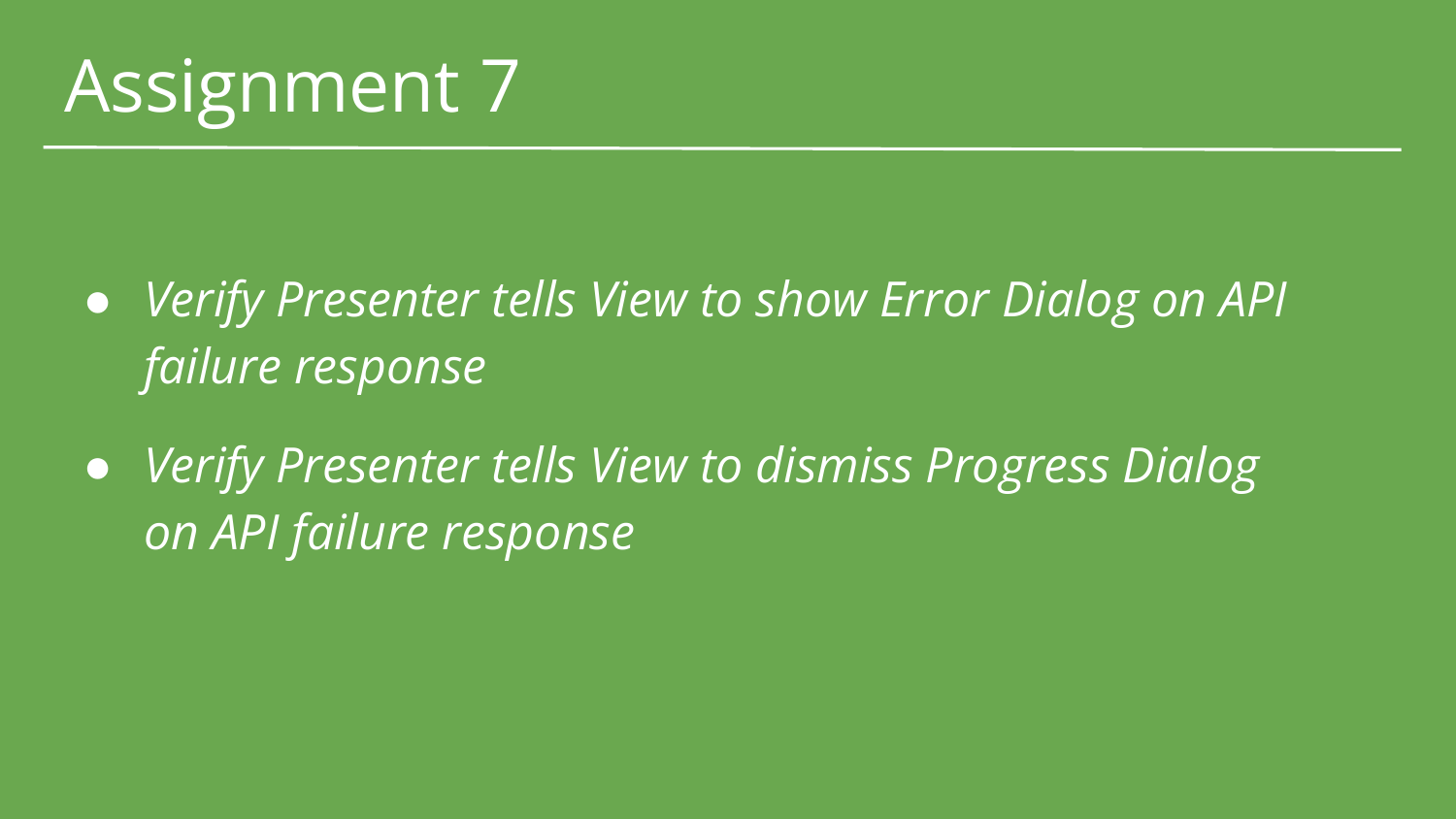

# Assignment 7
Verify Presenter tells View to show Error Dialog on API failure response
Verify Presenter tells View to dismiss Progress Dialog on API failure response